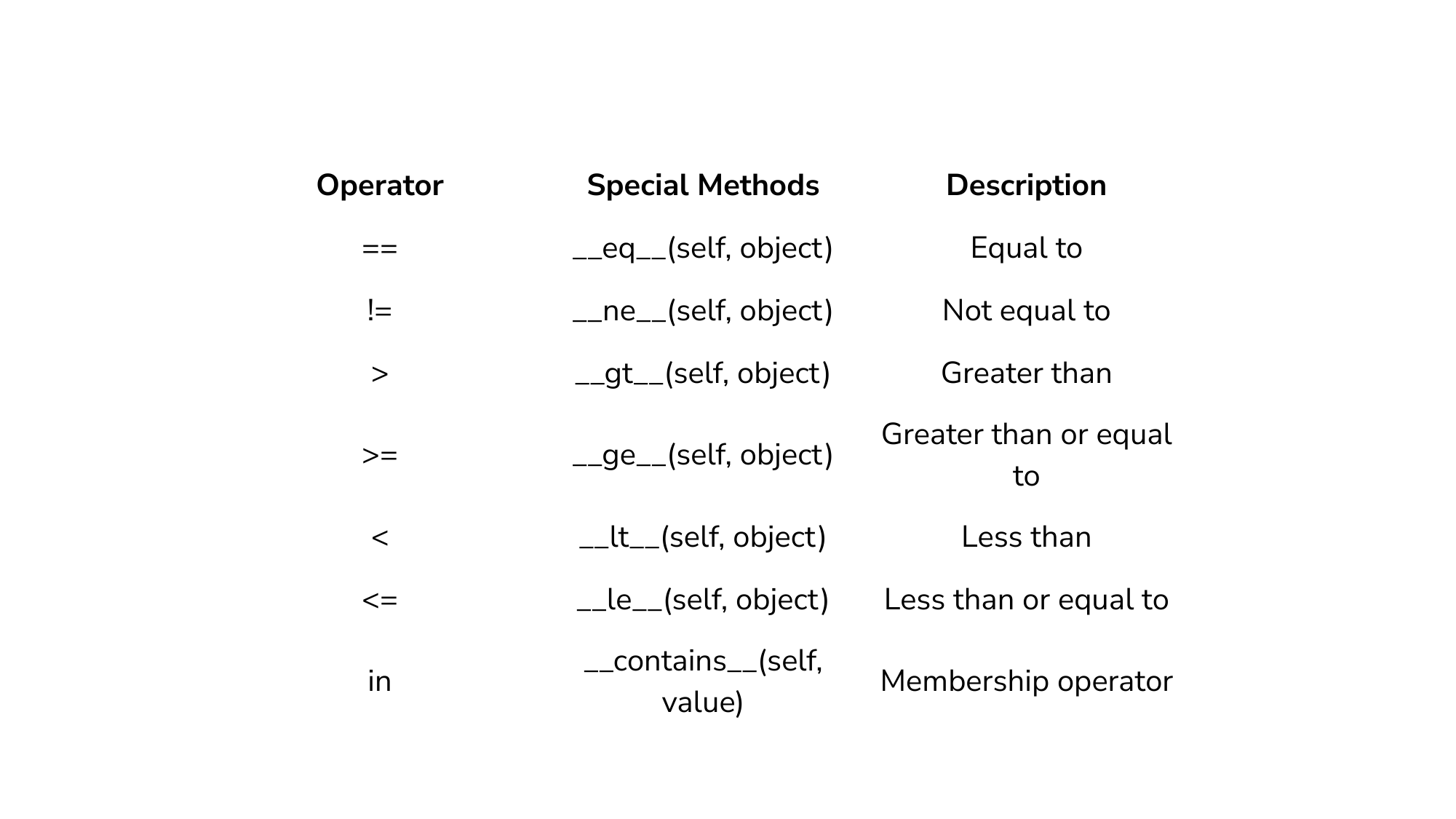

| Operator | Special Methods | Description |
| --- | --- | --- |
| == | \_\_eq\_\_(self, object) | Equal to |
| != | \_\_ne\_\_(self, object) | Not equal to |
| > | \_\_gt\_\_(self, object) | Greater than |
| >= | \_\_ge\_\_(self, object) | Greater than or equal to |
| < | \_\_lt\_\_(self, object) | Less than |
| <= | \_\_le\_\_(self, object) | Less than or equal to |
| in | \_\_contains\_\_(self, value) | Membership operator |